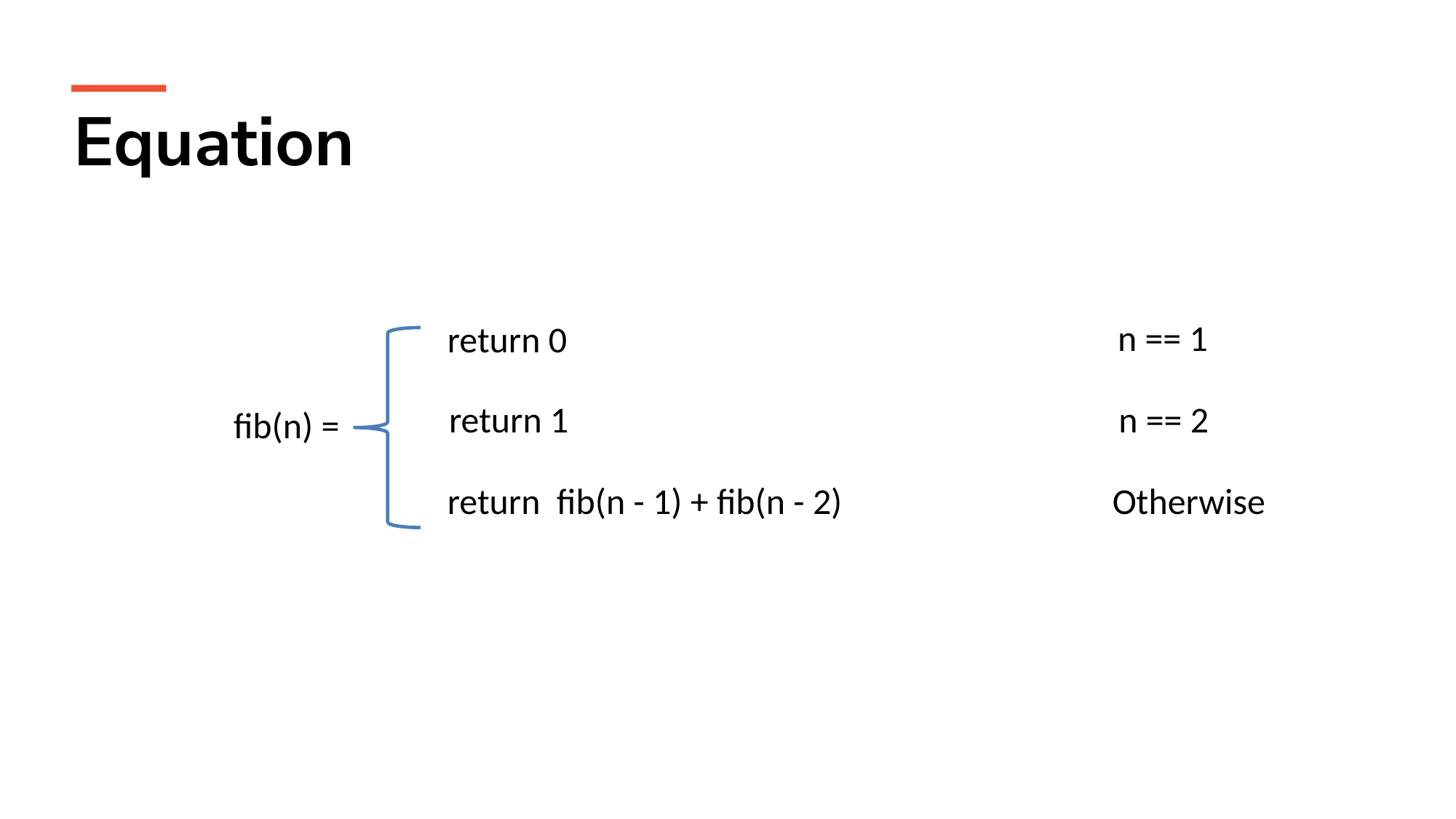

Equation
 n == 1
return 0

return 1
 n == 2
               fib(n) =
return  fib(n - 1) + fib(n - 2)                                 Otherwise